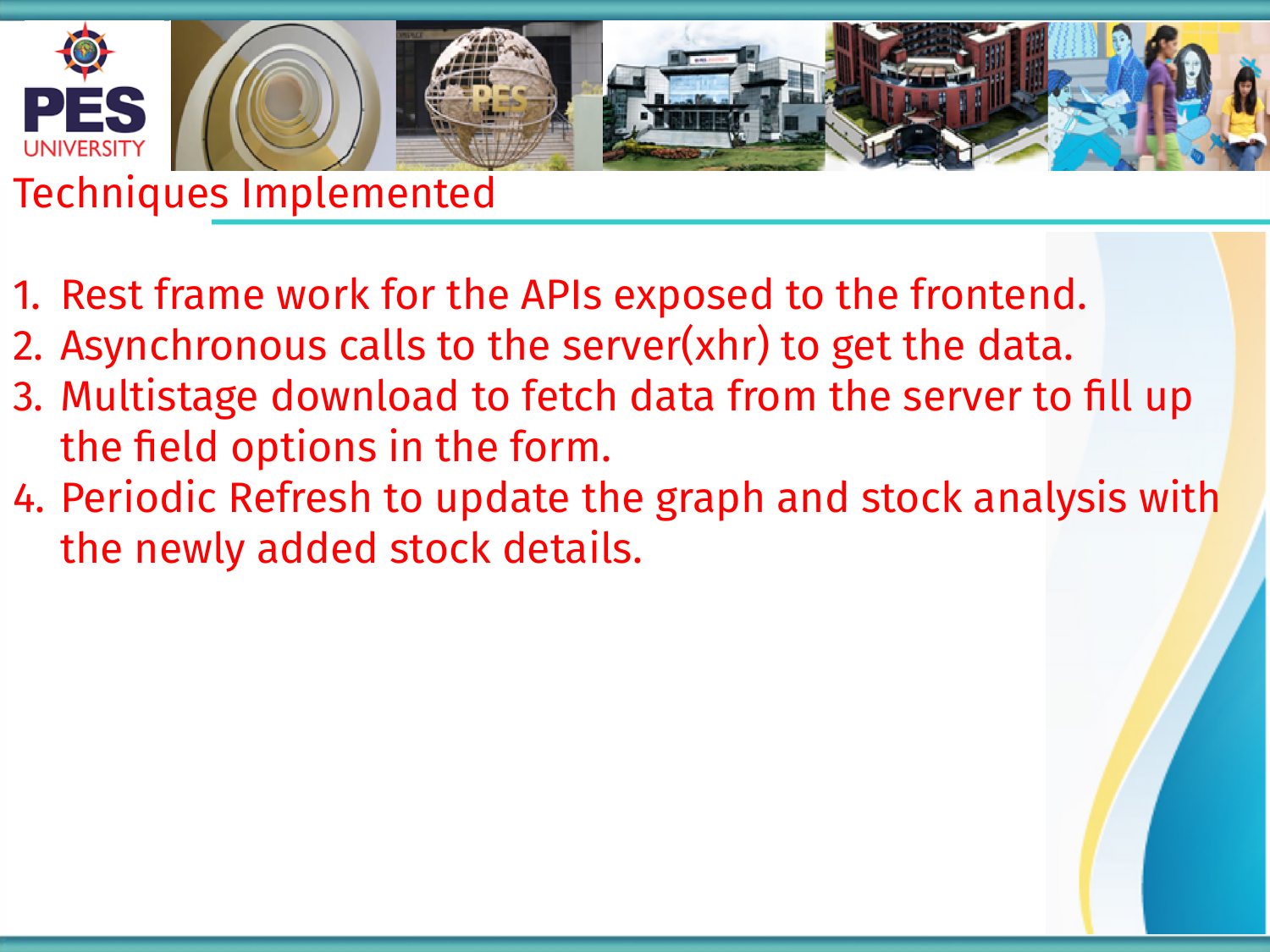

Techniques Implemented

Rest frame work for the APIs exposed to the frontend.
Asynchronous calls to the server(xhr) to get the data.
Multistage download to fetch data from the server to fill up the field options in the form.
Periodic Refresh to update the graph and stock analysis with the newly added stock details.